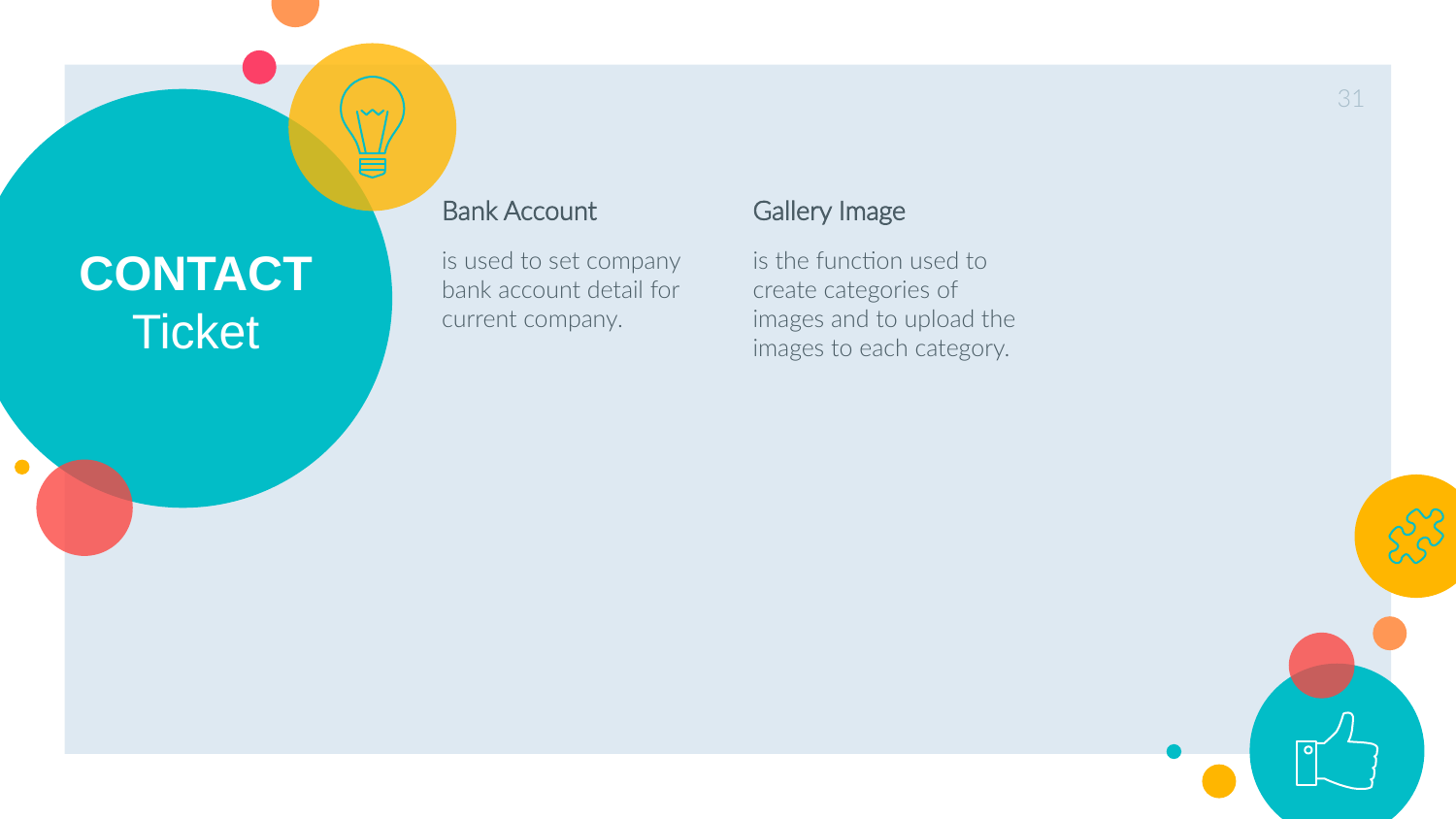

31
# CONTACT Ticket
Bank Account
is used to set company bank account detail for current company.

Gallery Image
is the function used to create categories of images and to upload the images to each category.